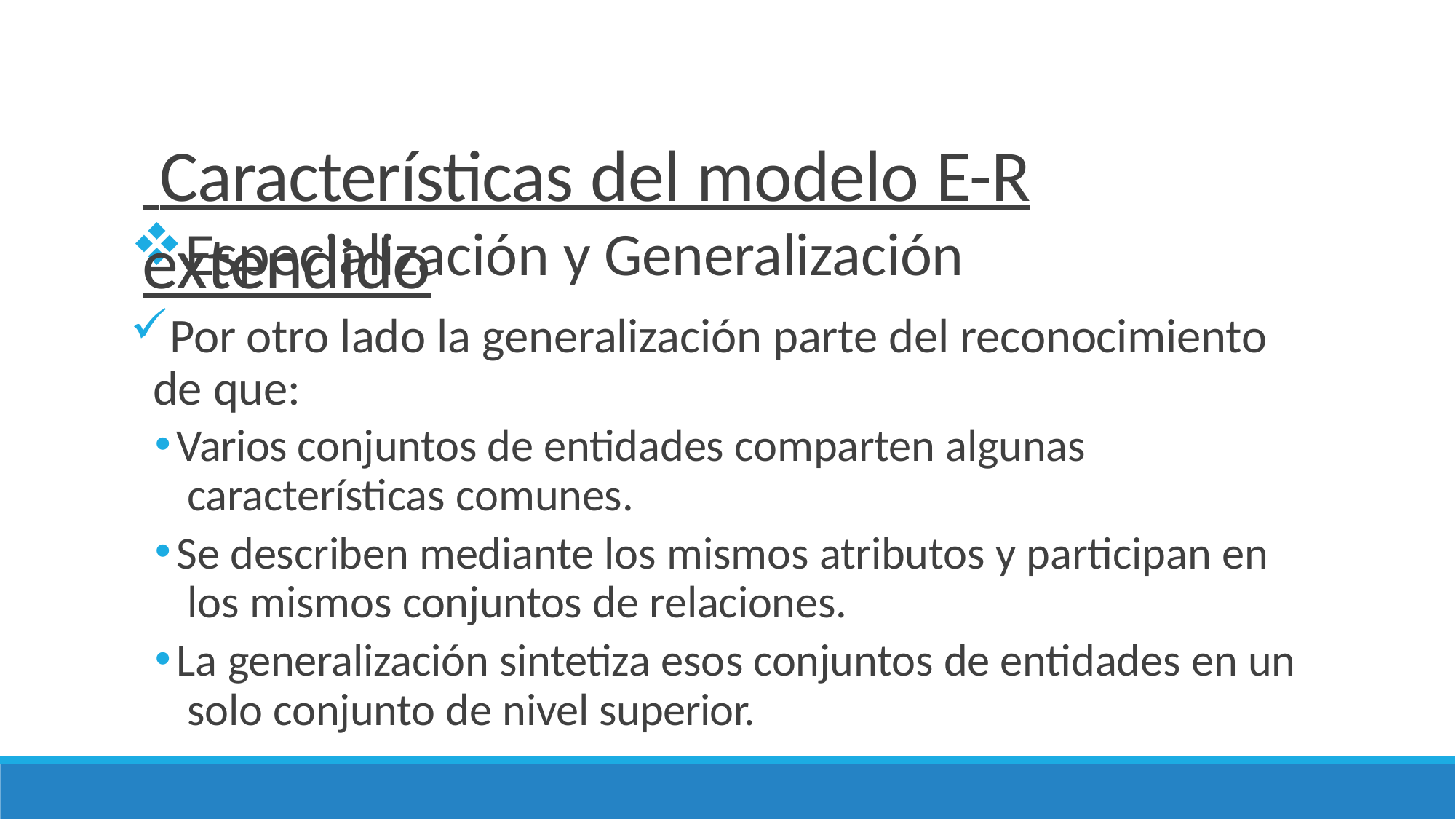

# Características del modelo E-R extendido
Especialización y Generalización
Por otro lado la generalización parte del reconocimiento  de que:
Varios conjuntos de entidades comparten algunas  características comunes.
Se describen mediante los mismos atributos y participan en  los mismos conjuntos de relaciones.
La generalización sintetiza esos conjuntos de entidades en un  solo conjunto de nivel superior.